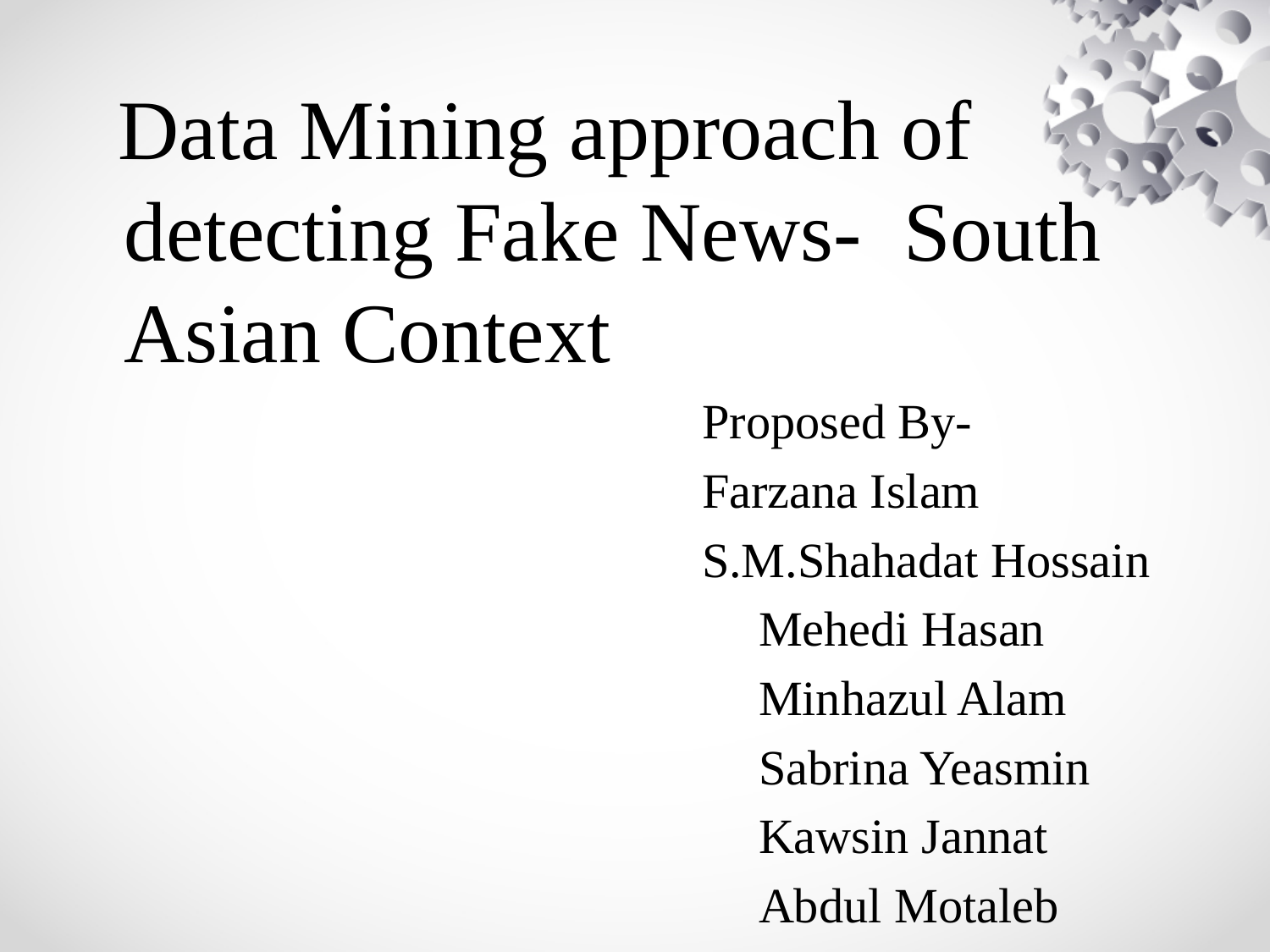

Data Mining approach of   detecting Fake News-  South Asian Context
                                                   Proposed By-
                                                   Farzana Islam
                                                   S.M.Shahadat Hossain
						Mehedi Hasan
						Minhazul Alam
						Sabrina Yeasmin
						Kawsin Jannat
						Abdul Motaleb